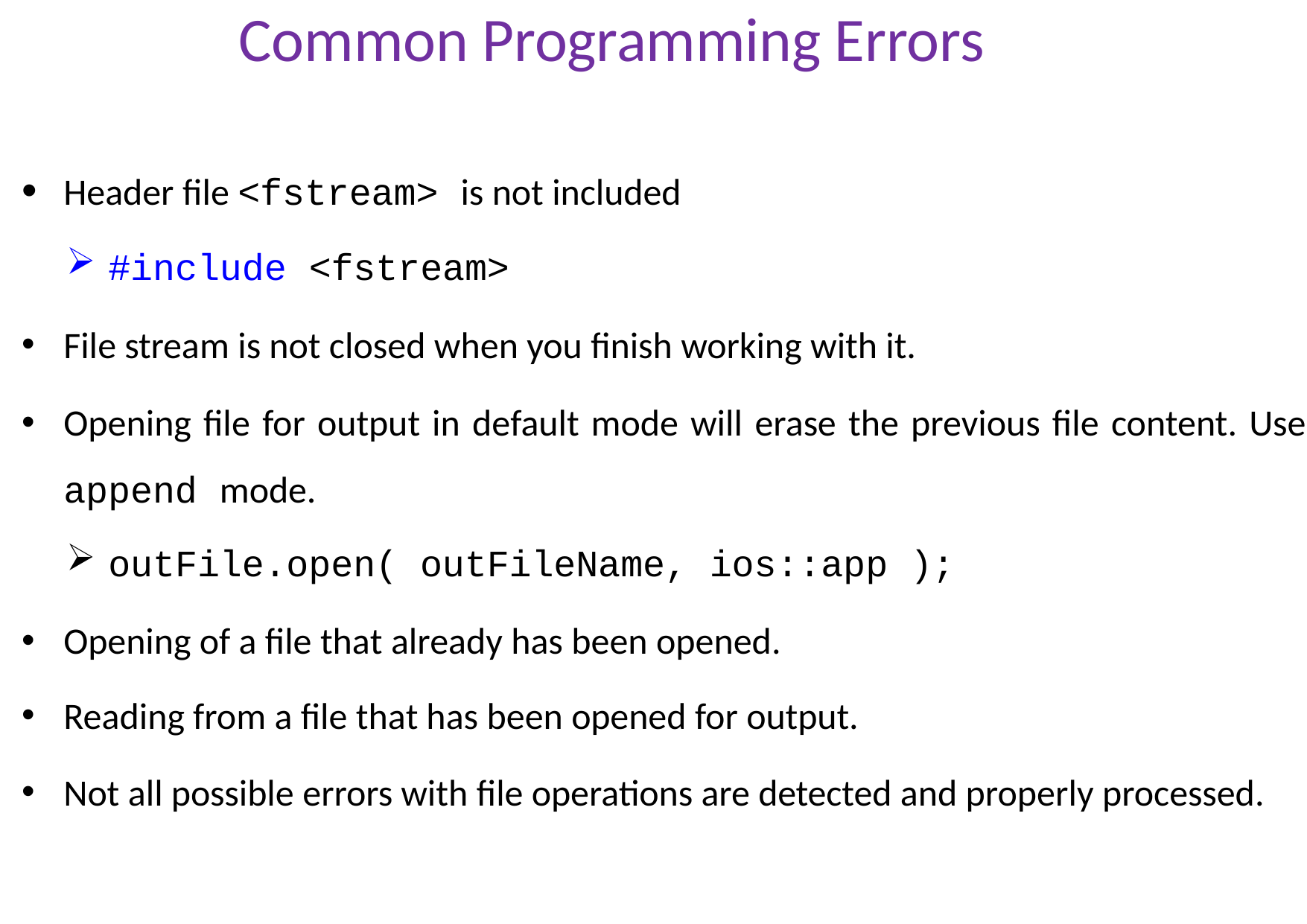

# Common Programming Errors
Header file <fstream> is not included
#include <fstream>
File stream is not closed when you finish working with it.
Opening file for output in default mode will erase the previous file content. Use append mode.
outFile.open( outFileName, ios::app );
Opening of a file that already has been opened.
Reading from a file that has been opened for output.
Not all possible errors with file operations are detected and properly processed.